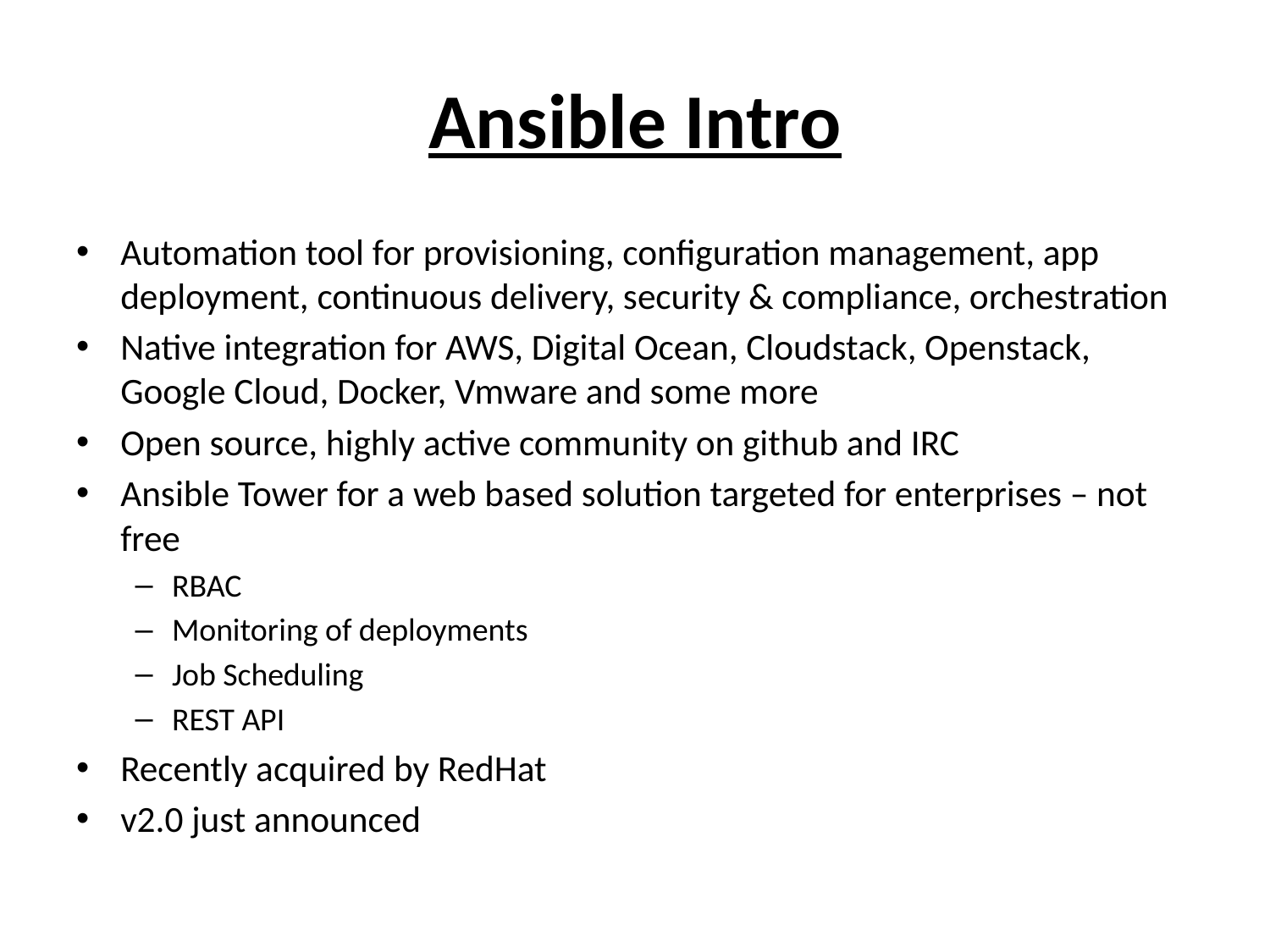

# Ansible Intro
Automation tool for provisioning, configuration management, app deployment, continuous delivery, security & compliance, orchestration
Native integration for AWS, Digital Ocean, Cloudstack, Openstack, Google Cloud, Docker, Vmware and some more
Open source, highly active community on github and IRC
Ansible Tower for a web based solution targeted for enterprises – not free
RBAC
Monitoring of deployments
Job Scheduling
REST API
Recently acquired by RedHat
v2.0 just announced